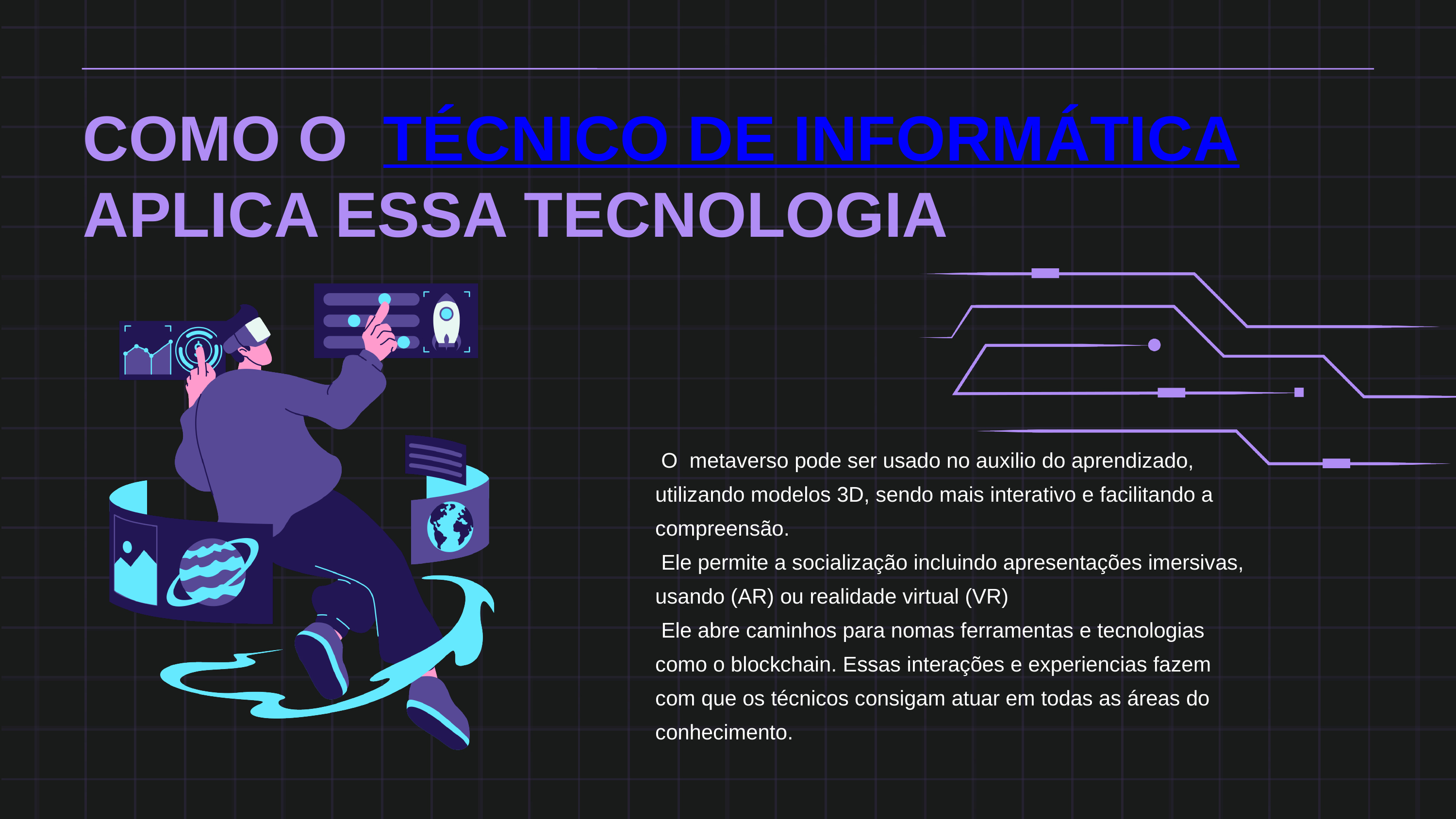

COMO O  TÉCNICO DE INFORMÁTICA APLICA ESSA TECNOLOGIA

 O  metaverso pode ser usado no auxilio do aprendizado, utilizando modelos 3D, sendo mais interativo e facilitando a compreensão.
 Ele permite a socialização incluindo apresentações imersivas, usando (AR) ou realidade virtual (VR)
 Ele abre caminhos para nomas ferramentas e tecnologias como o blockchain. Essas interações e experiencias fazem com que os técnicos consigam atuar em todas as áreas do conhecimento.